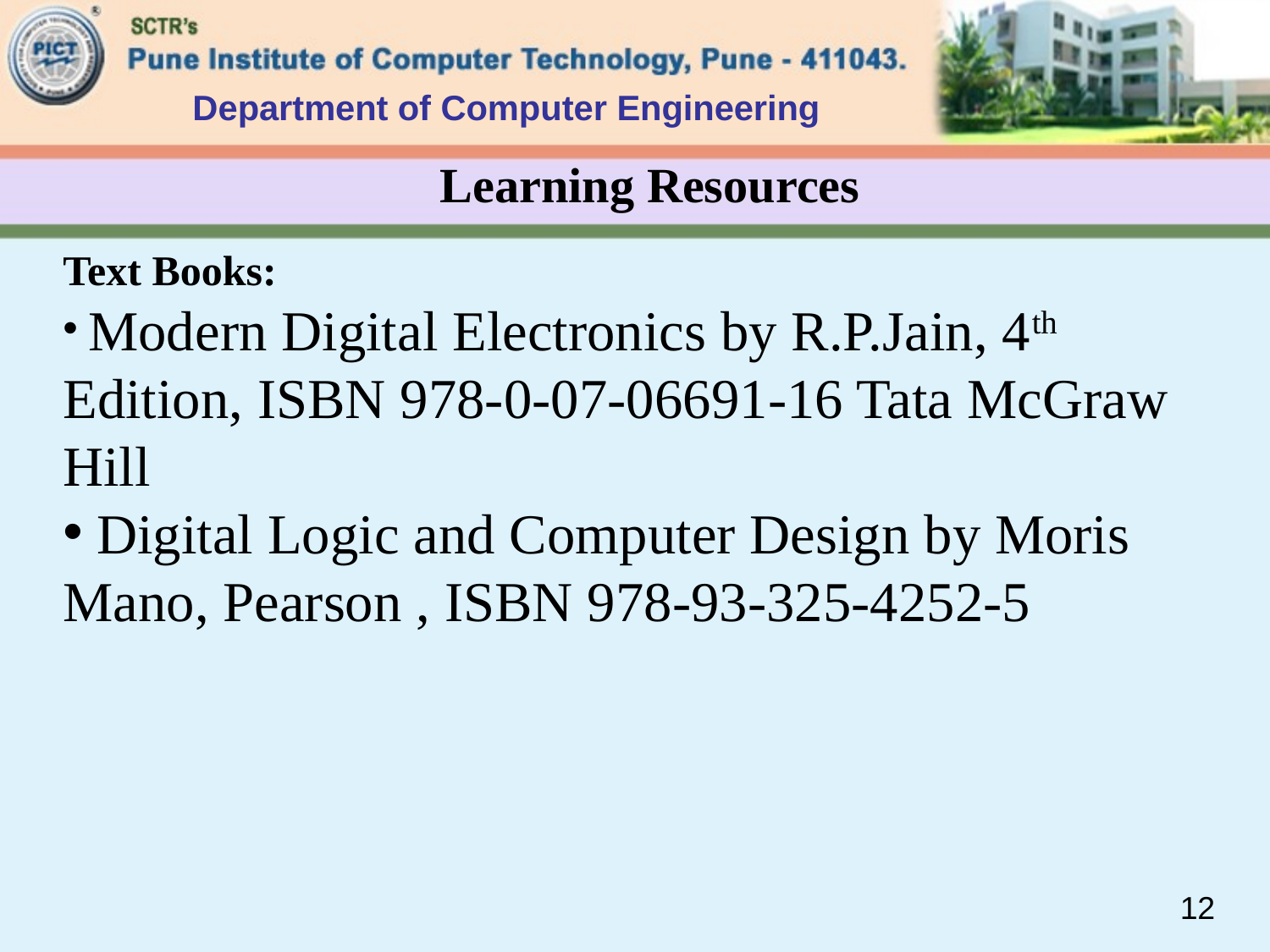

# Learning Resources
Text Books:
 Modern Digital Electronics by R.P.Jain, 4th Edition, ISBN 978-0-07-06691-16 Tata McGraw Hill
 Digital Logic and Computer Design by Moris Mano, Pearson , ISBN 978-93-325-4252-5

12